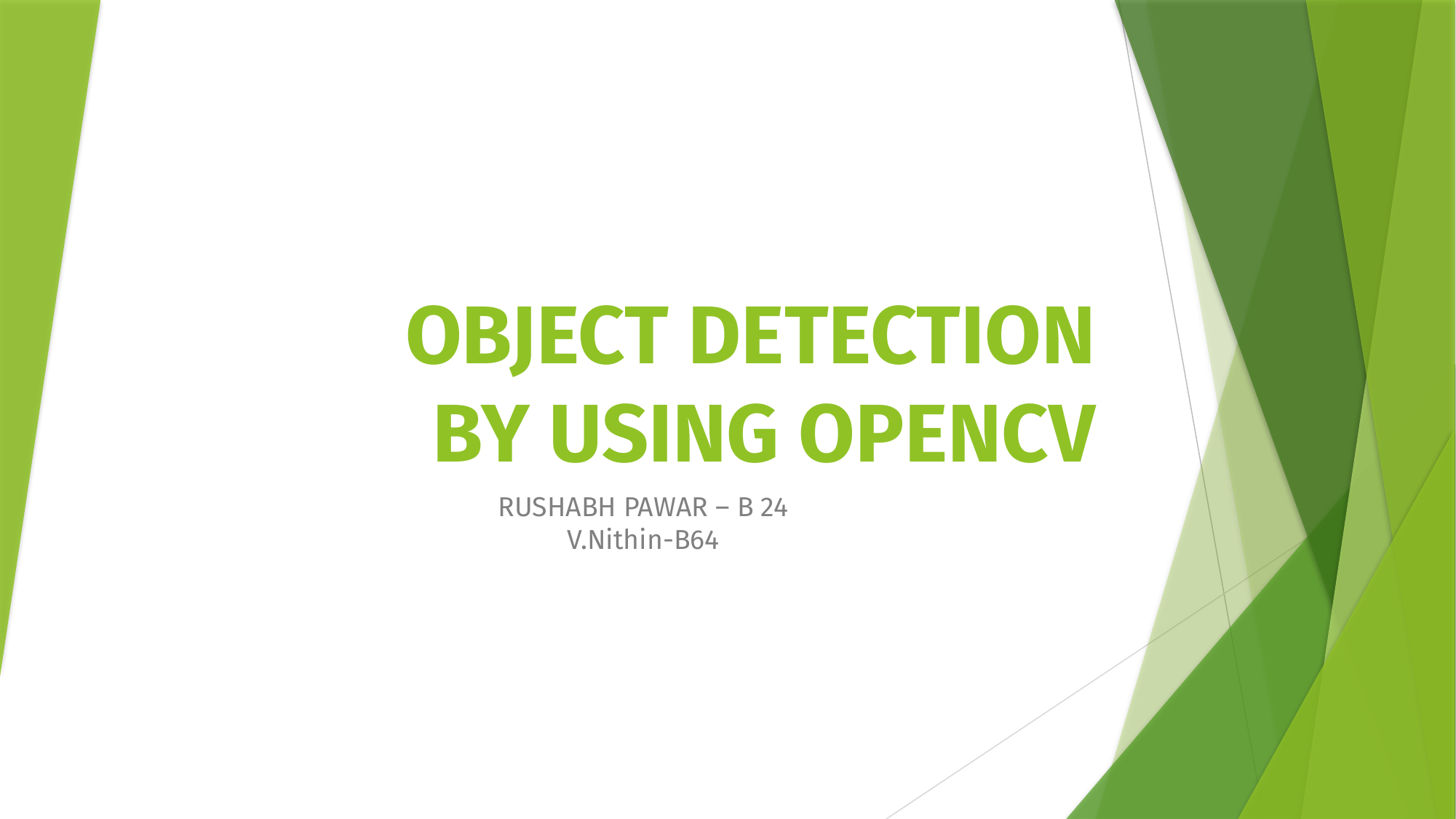

# OBJECT DETECTION BY USING OPENCV
RUSHABH PAWAR – B 24
V.Nithin-B64